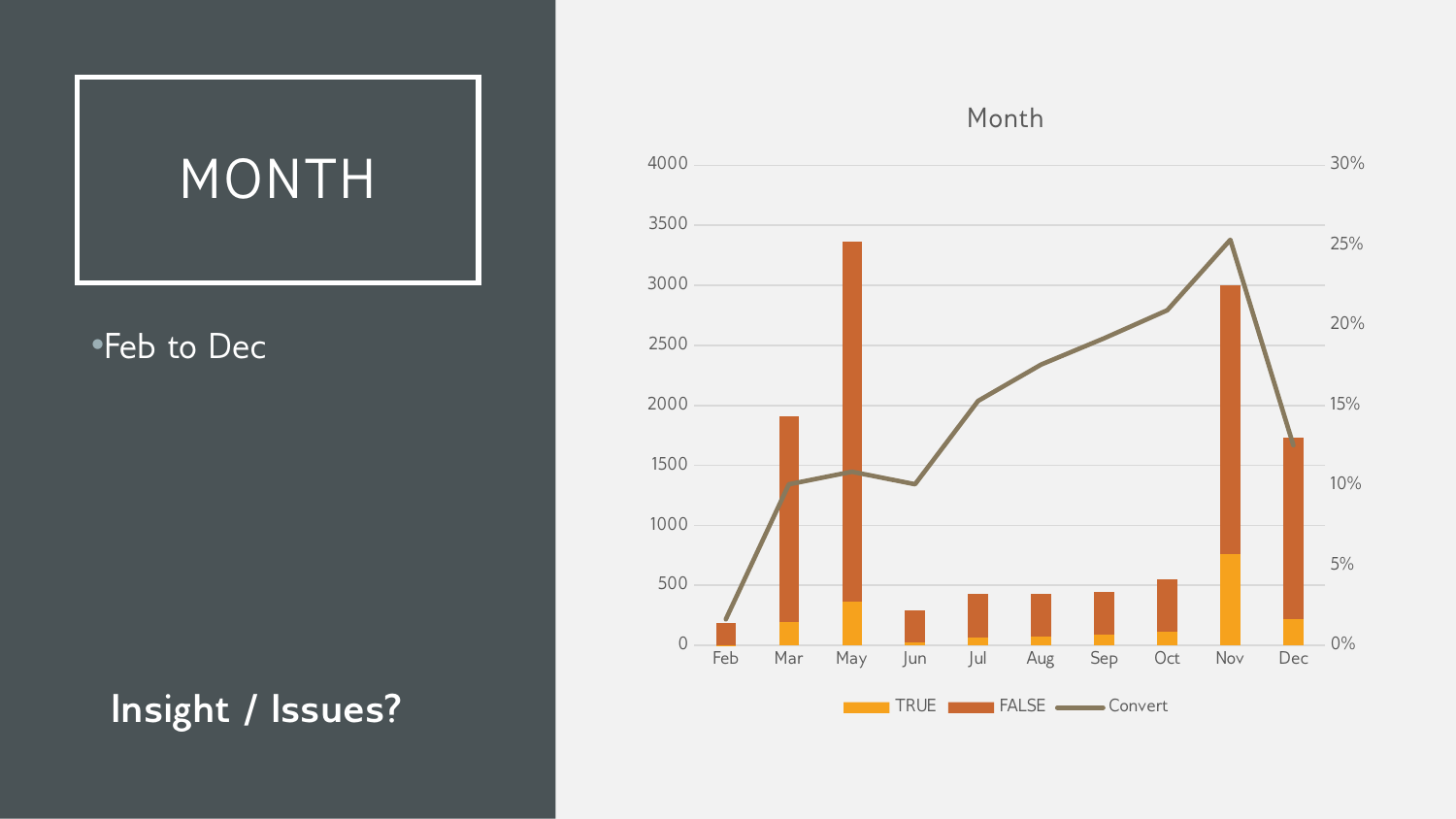

# Month

### Chart: Month

| Category | TRUE | FALSE | Convert |
|---|---|---|---|
| Feb | 3.0 | 181.0 | 0.016304347826086956 |
| Mar | 192.0 | 1715.0 | 0.10068169900367069 |
| May | 365.0 | 2999.0 | 0.10850178359096314 |
| Jun | 29.0 | 259.0 | 0.10069444444444445 |
| Jul | 66.0 | 366.0 | 0.1527777777777778 |
| Aug | 76.0 | 357.0 | 0.17551963048498845 |
| Sep | 86.0 | 362.0 | 0.19196428571428573 |
| Oct | 115.0 | 434.0 | 0.20947176684881602 |
| Nov | 760.0 | 2238.0 | 0.25350233488992663 |
| Dec | 216.0 | 1511.0 | 0.1250723798494499 |
Feb to Dec
Insight / Issues?